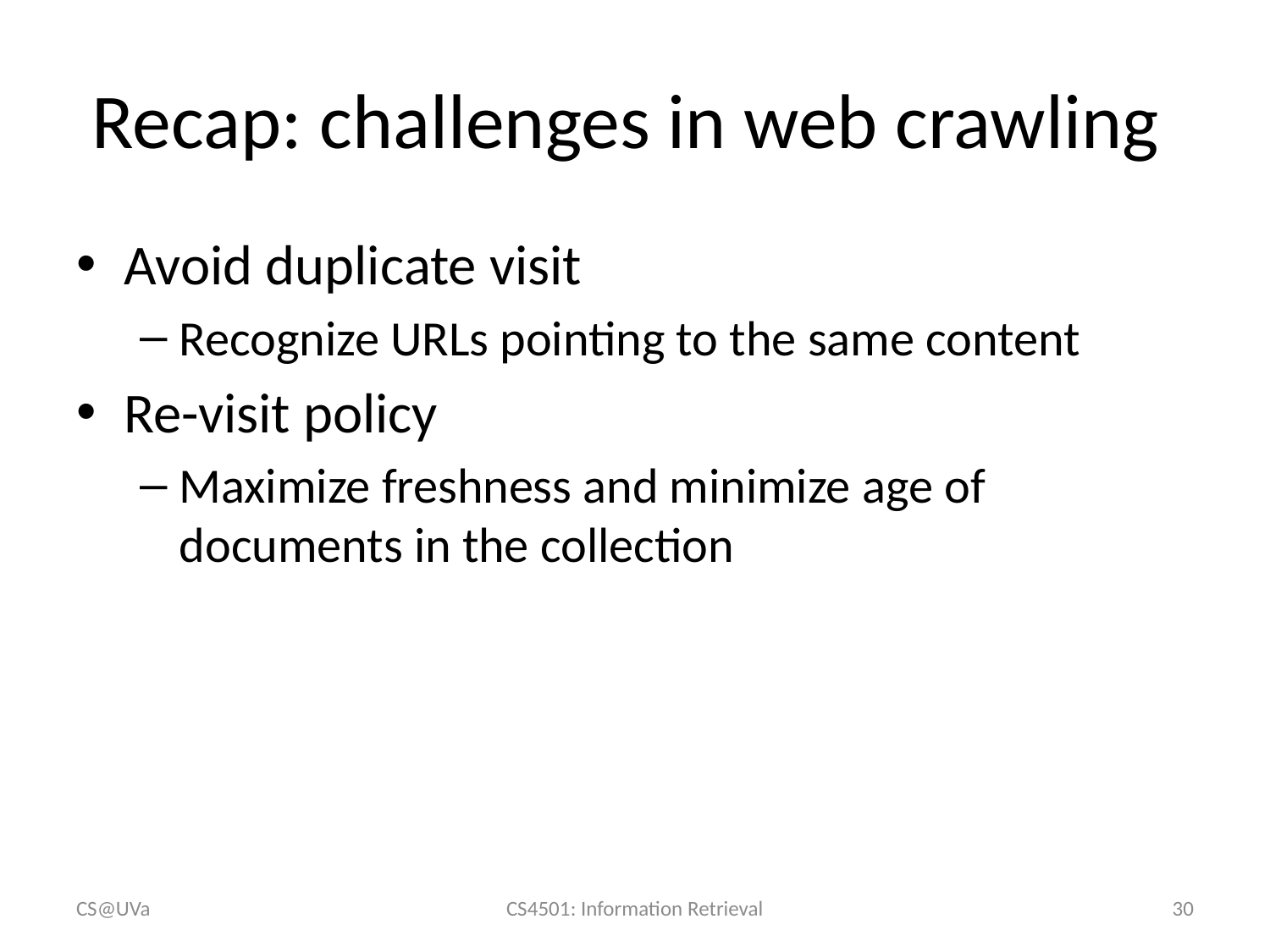

# Recap: challenges in web crawling
Avoid duplicate visit
Recognize URLs pointing to the same content
Re-visit policy
Maximize freshness and minimize age of documents in the collection

CS@UVa
CS4501: Information Retrieval
30